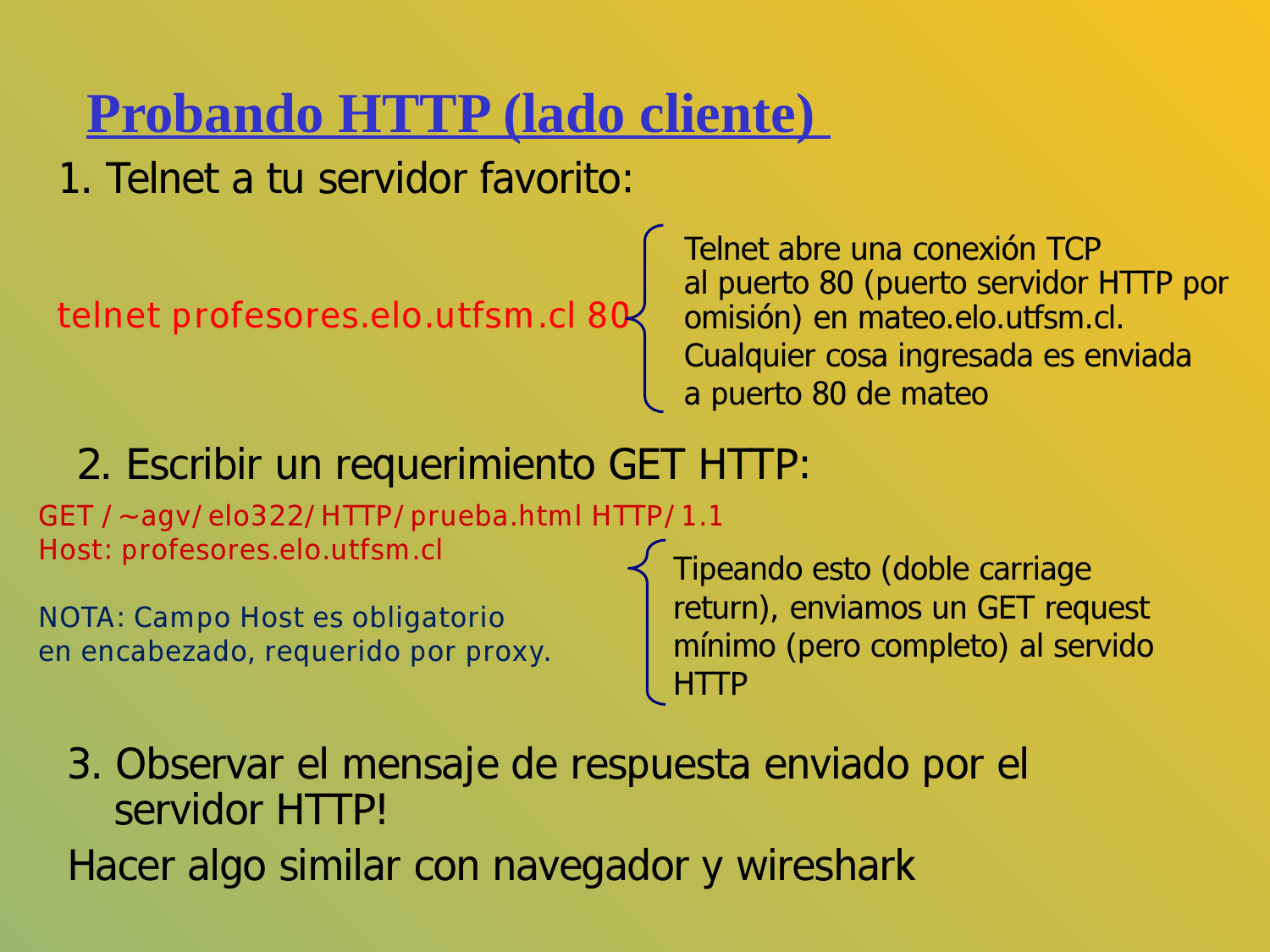

Probando HTTP (lado cliente)
1. Telnet a tu servidor favorito:

Telnet abre una conexión TCP
al puerto 80 (puerto servidor HTTP por
omisión) en mateo.elo.utfsm.cl.
Cualquier cosa ingresada es enviada
a puerto 80 de mateo

telnet profesores.elo.utfsm.cl 80

2. Escribir un requerimiento GET HTTP:

GET /~agv/elo322/HTTP/prueba.html HTTP/1.1
Host: profesores.elo.utfsm.cl

NOTA: Campo Host es obligatorio
en encabezado, requerido por proxy.

Tipeando esto (doble carriage
return), enviamos un GET request
mínimo (pero completo) al servido
HTTP

3. Observar el mensaje de respuesta enviado por el servidor HTTP!
Hacer algo similar con navegador y wireshark